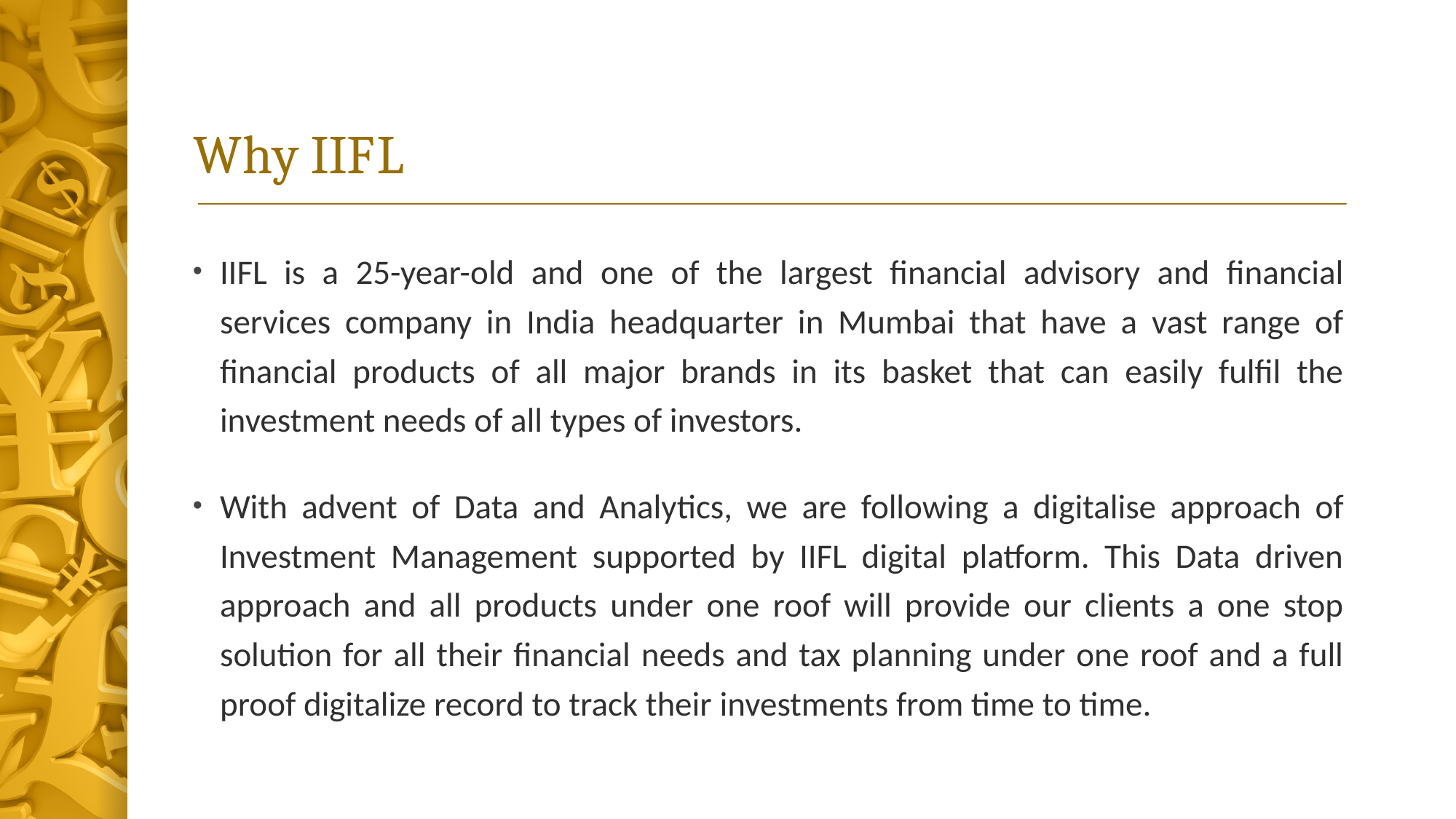

# Why IIFL
IIFL is a 25-year-old and one of the largest financial advisory and financial services company in India headquarter in Mumbai that have a vast range of financial products of all major brands in its basket that can easily fulfil the investment needs of all types of investors.
With advent of Data and Analytics, we are following a digitalise approach of Investment Management supported by IIFL digital platform. This Data driven approach and all products under one roof will provide our clients a one stop solution for all their financial needs and tax planning under one roof and a full proof digitalize record to track their investments from time to time.